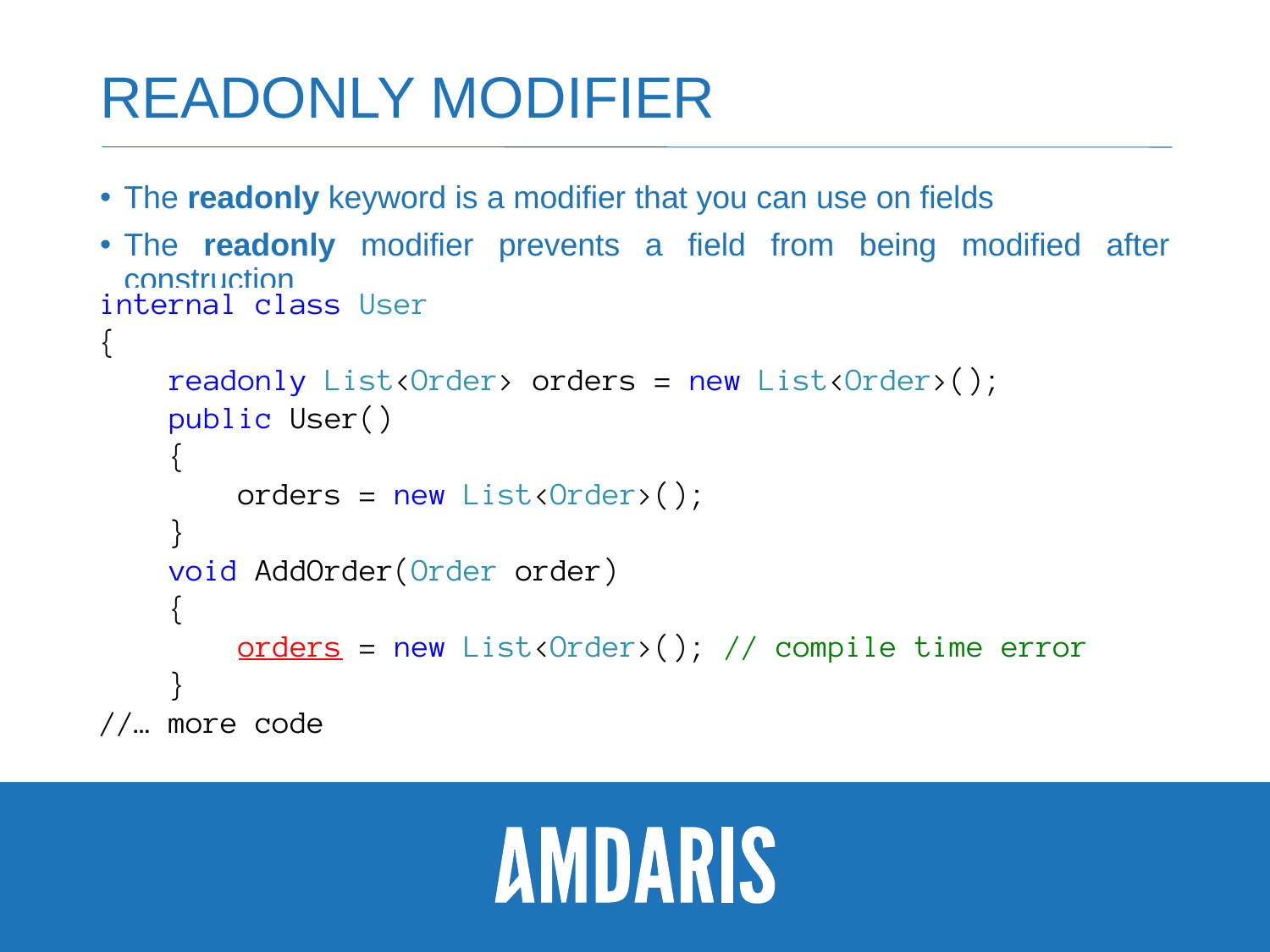

# Readonly modifier
The readonly keyword is a modifier that you can use on fields
The readonly modifier prevents a field from being modified after construction

internal class User
{
    readonly List<Order> orders = new List<Order>();
    public User()
    {
        orders = new List<Order>();
    }
    void AddOrder(Order order)
    {
        orders = new List<Order>(); // compile time error
    }
//… more code